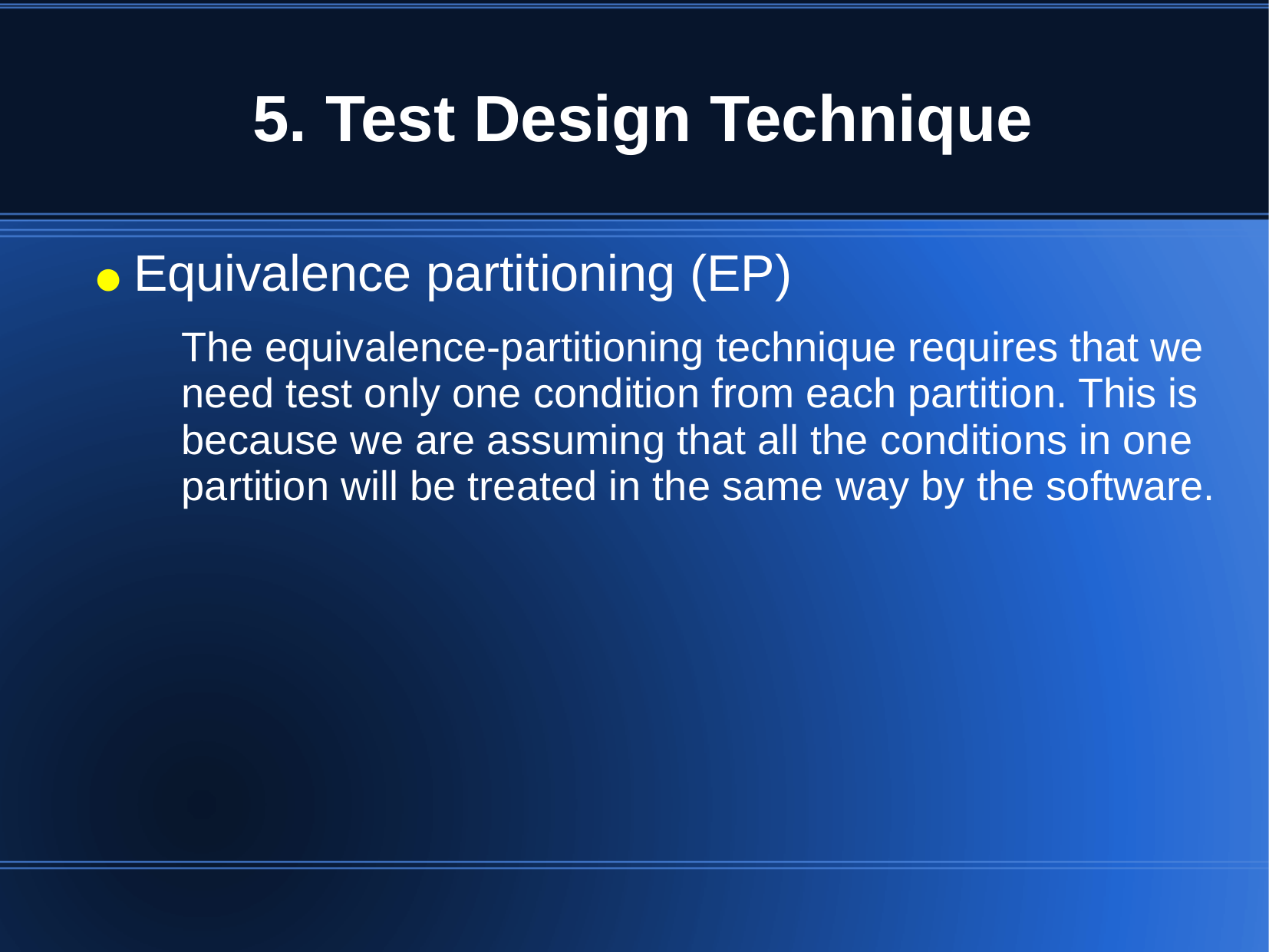

# 5. Test Design Technique
Equivalence partitioning (EP)
The equivalence-partitioning technique requires that we need test only one condition from each partition. This is because we are assuming that all the conditions in one partition will be treated in the same way by the software.